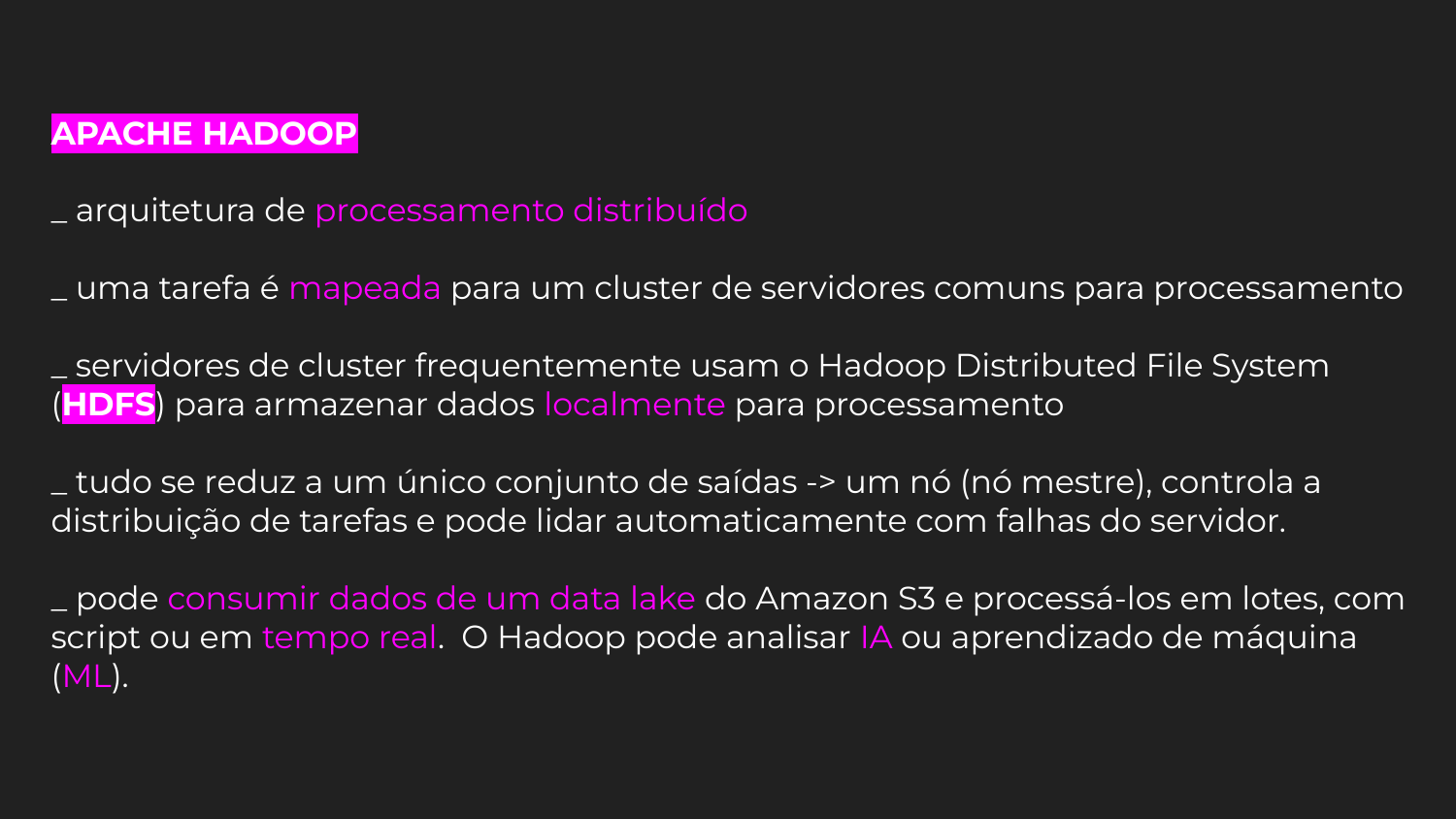

APACHE HADOOP

_ arquitetura de processamento distribuído

_ uma tarefa é mapeada para um cluster de servidores comuns para processamento

_ servidores de cluster frequentemente usam o Hadoop Distributed File System (HDFS) para armazenar dados localmente para processamento

_ tudo se reduz a um único conjunto de saídas -> um nó (nó mestre), controla a distribuição de tarefas e pode lidar automaticamente com falhas do servidor.

_ pode consumir dados de um data lake do Amazon S3 e processá-los em lotes, com script ou em tempo real.  O Hadoop pode analisar IA ou aprendizado de máquina (ML).